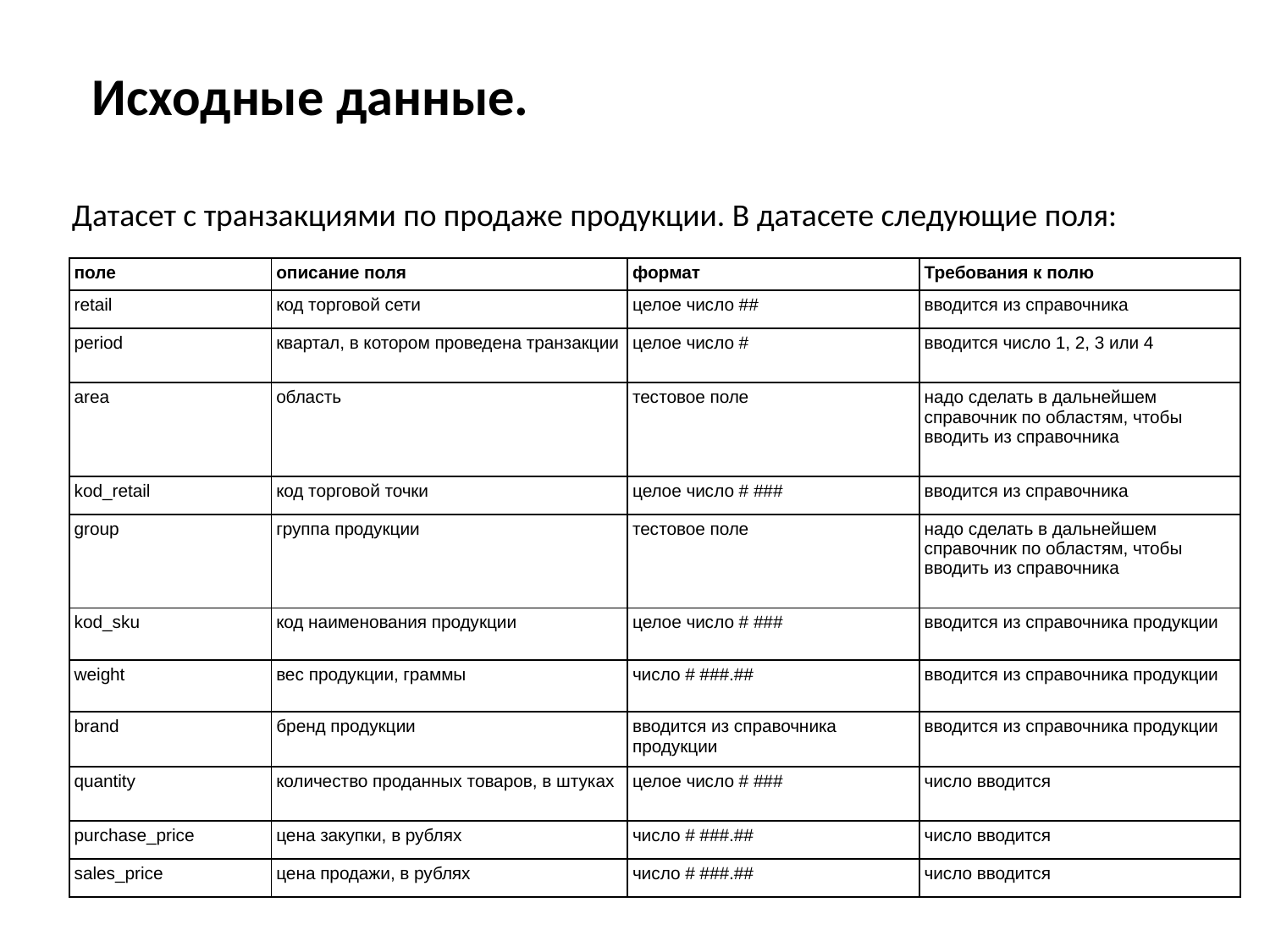

Исходные данные.

Датасет с транзакциями по продаже продукции. В датасете следующие поля:
| поле | описание поля | формат | Требования к полю |
| --- | --- | --- | --- |
| retail | код торговой сети | целое число ## | вводится из справочника |
| period | квартал, в котором проведена транзакции | целое число # | вводится число 1, 2, 3 или 4 |
| area | область | тестовое поле | надо сделать в дальнейшем справочник по областям, чтобы вводить из справочника |
| kod\_retail | код торговой точки | целое число # ### | вводится из справочника |
| group | группа продукции | тестовое поле | надо сделать в дальнейшем справочник по областям, чтобы вводить из справочника |
| kod\_sku | код наименования продукции | целое число # ### | вводится из справочника продукции |
| weight | вес продукции, граммы | число # ###.## | вводится из справочника продукции |
| brand | бренд продукции | вводится из справочника продукции | вводится из справочника продукции |
| quantity | количество проданных товаров, в штуках | целое число # ### | число вводится |
| purchase\_price | цена закупки, в рублях | число # ###.## | число вводится |
| sales\_price | цена продажи, в рублях | число # ###.## | число вводится |